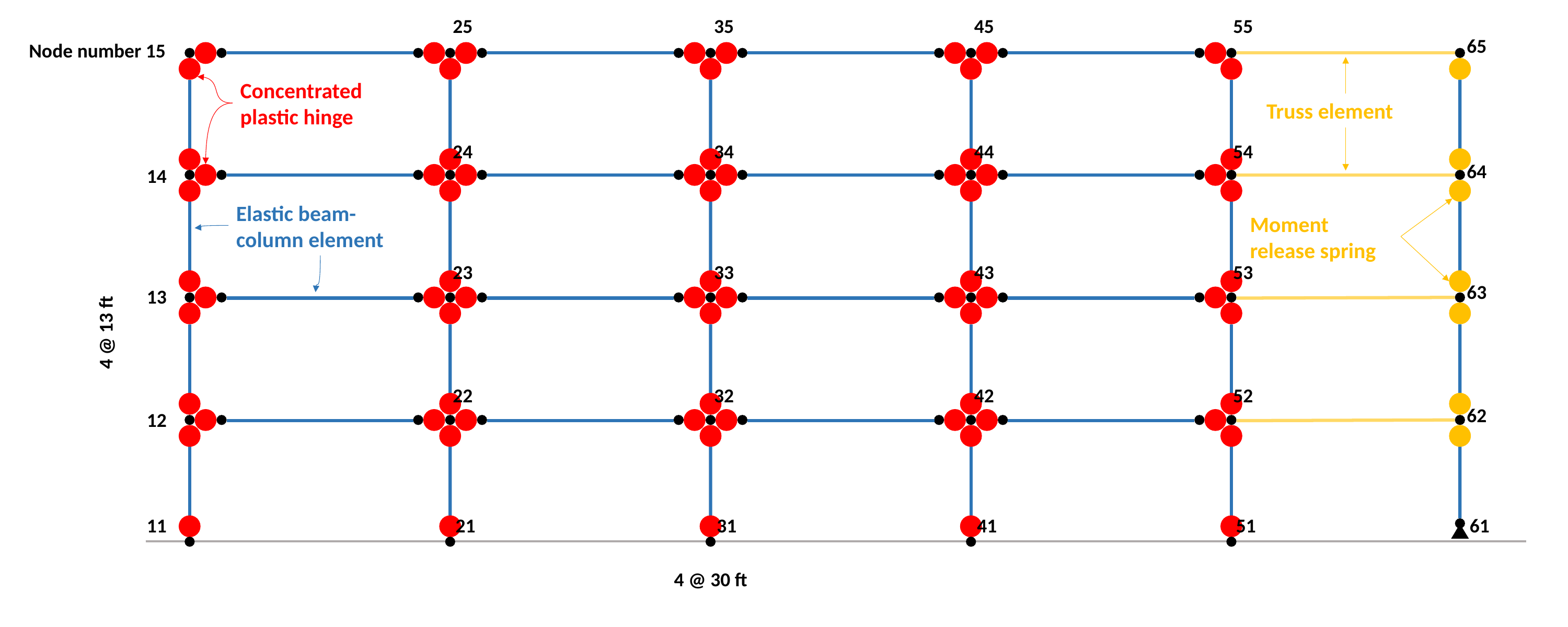

25
35
45
55
65
Node number 15

Concentrated plastic hinge
Truss element
24
34
44
54

64
14

Elastic beam-column element
Moment release spring
23
33
43
53

63
13

4 @ 13 ft
22
32
42
52

62
12

11
21
31
41
51
61

4 @ 30 ft